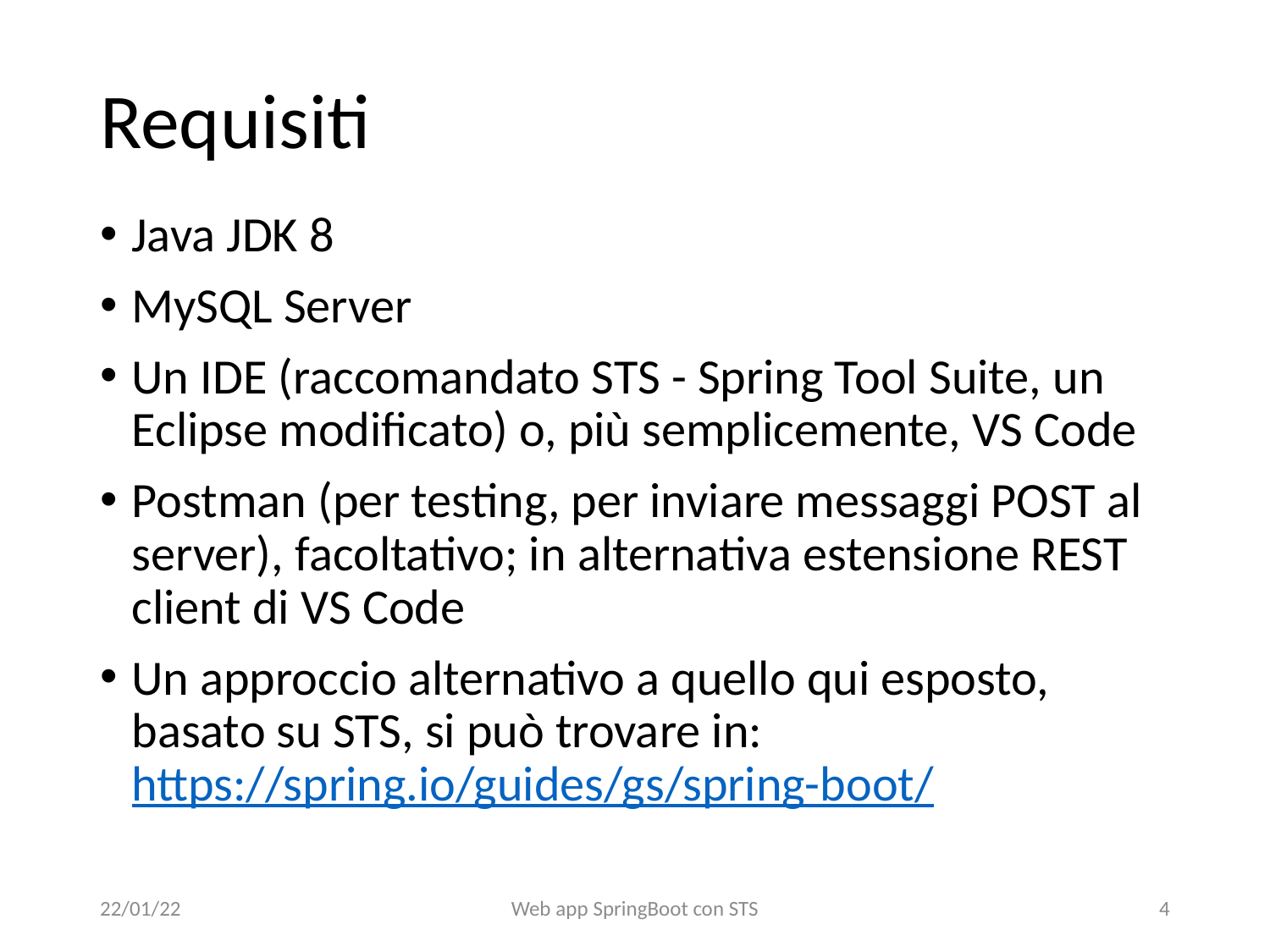

# Requisiti
Java JDK 8
MySQL Server
Un IDE (raccomandato STS - Spring Tool Suite, un Eclipse modificato) o, più semplicemente, VS Code
Postman (per testing, per inviare messaggi POST al server), facoltativo; in alternativa estensione REST client di VS Code
Un approccio alternativo a quello qui esposto, basato su STS, si può trovare in: https://spring.io/guides/gs/spring-boot/
22/01/22
Web app SpringBoot con STS
4